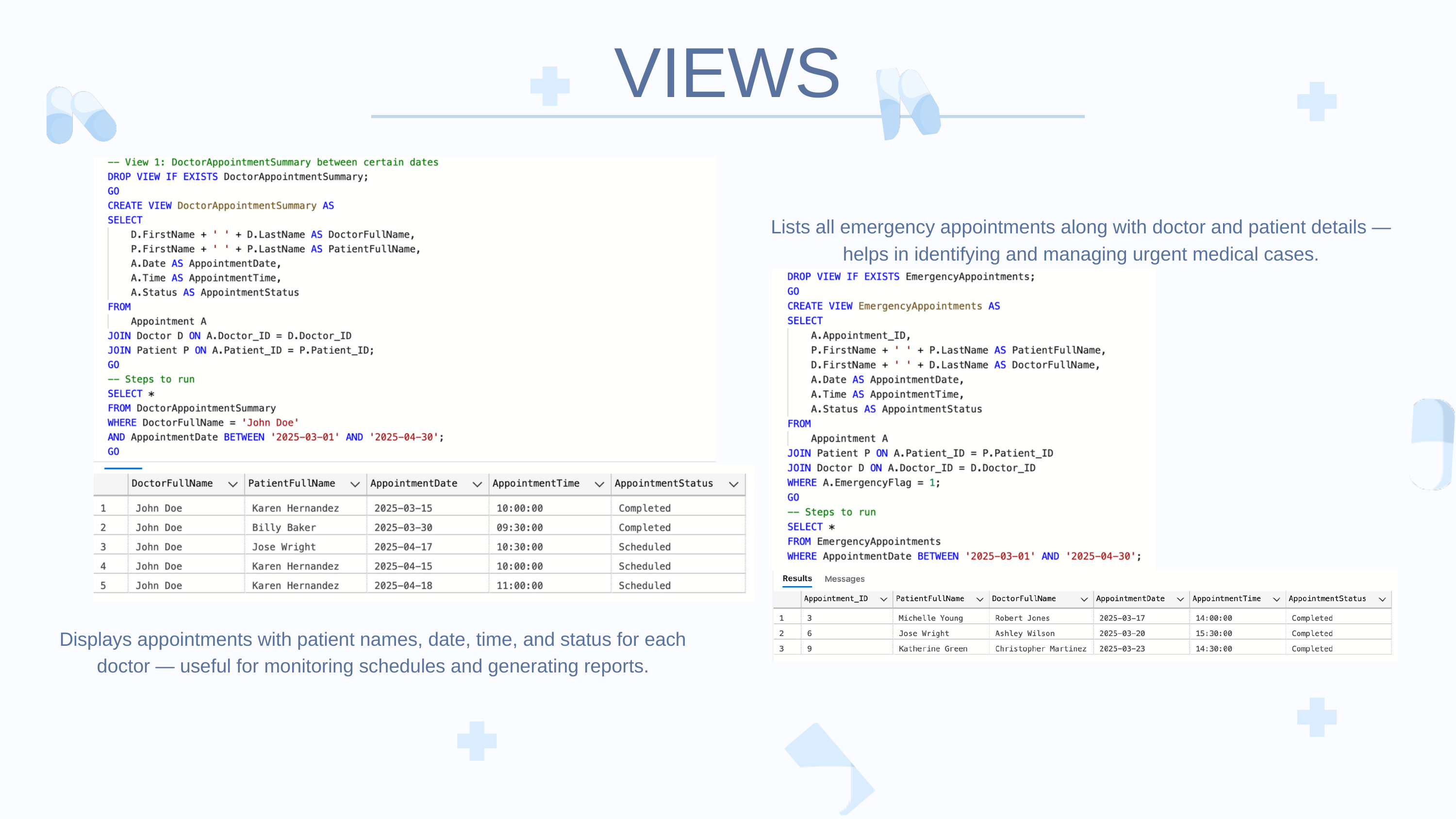

VIEWS

Lists all emergency appointments along with doctor and patient details — helps in identifying and managing urgent medical cases.

Displays appointments with patient names, date, time, and status for each doctor — useful for monitoring schedules and generating reports.